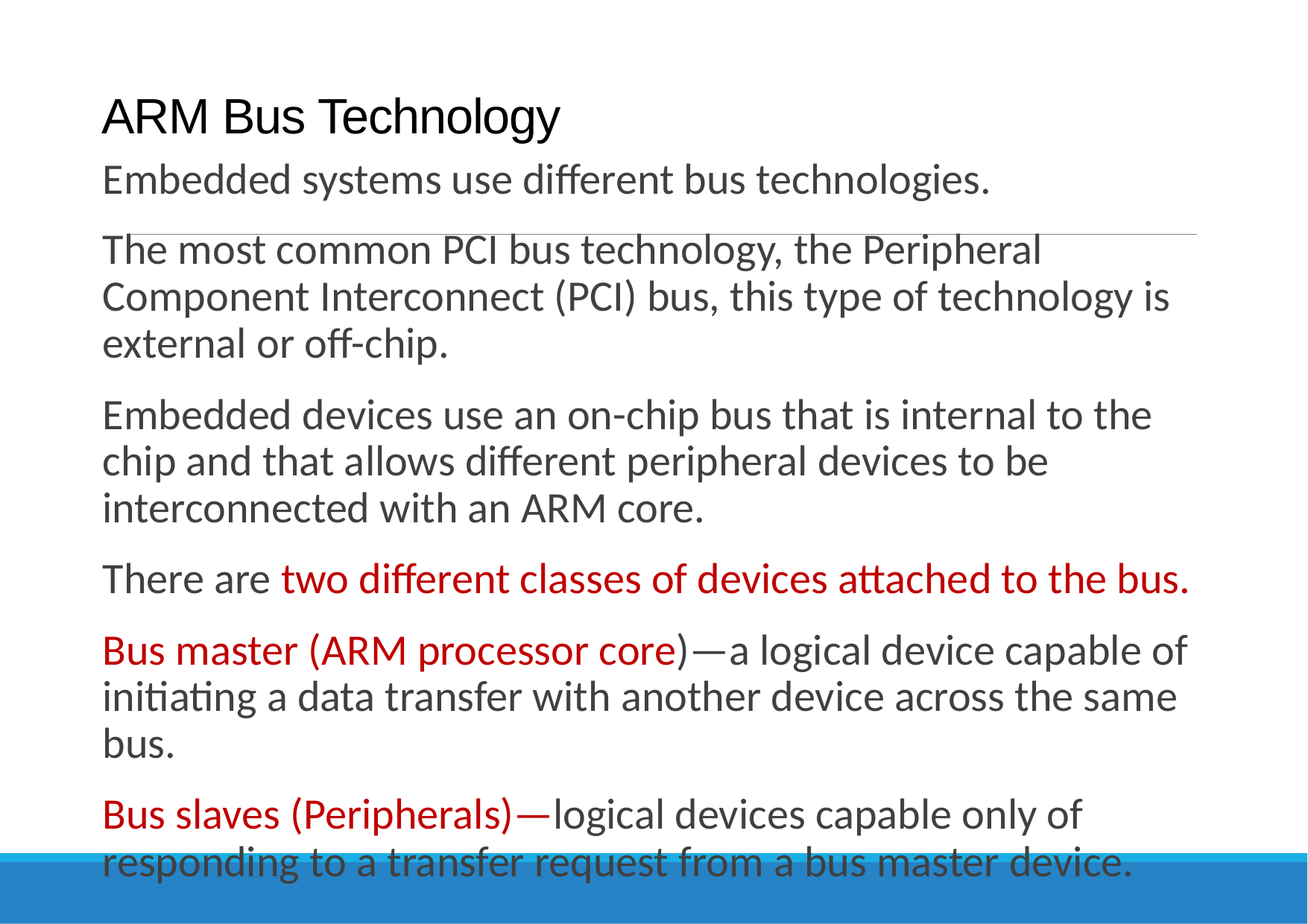

# ARM Bus Technology
Embedded systems use different bus technologies.
The most common PCI bus technology, the Peripheral Component Interconnect (PCI) bus, this type of technology is external or off-chip.
Embedded devices use an on-chip bus that is internal to the chip and that allows different peripheral devices to be interconnected with an ARM core.
There are two different classes of devices attached to the bus.
Bus master (ARM processor core)—a logical device capable of initiating a data transfer with another device across the same bus.
Bus slaves (Peripherals)—logical devices capable only of responding to a transfer request from a bus master device.